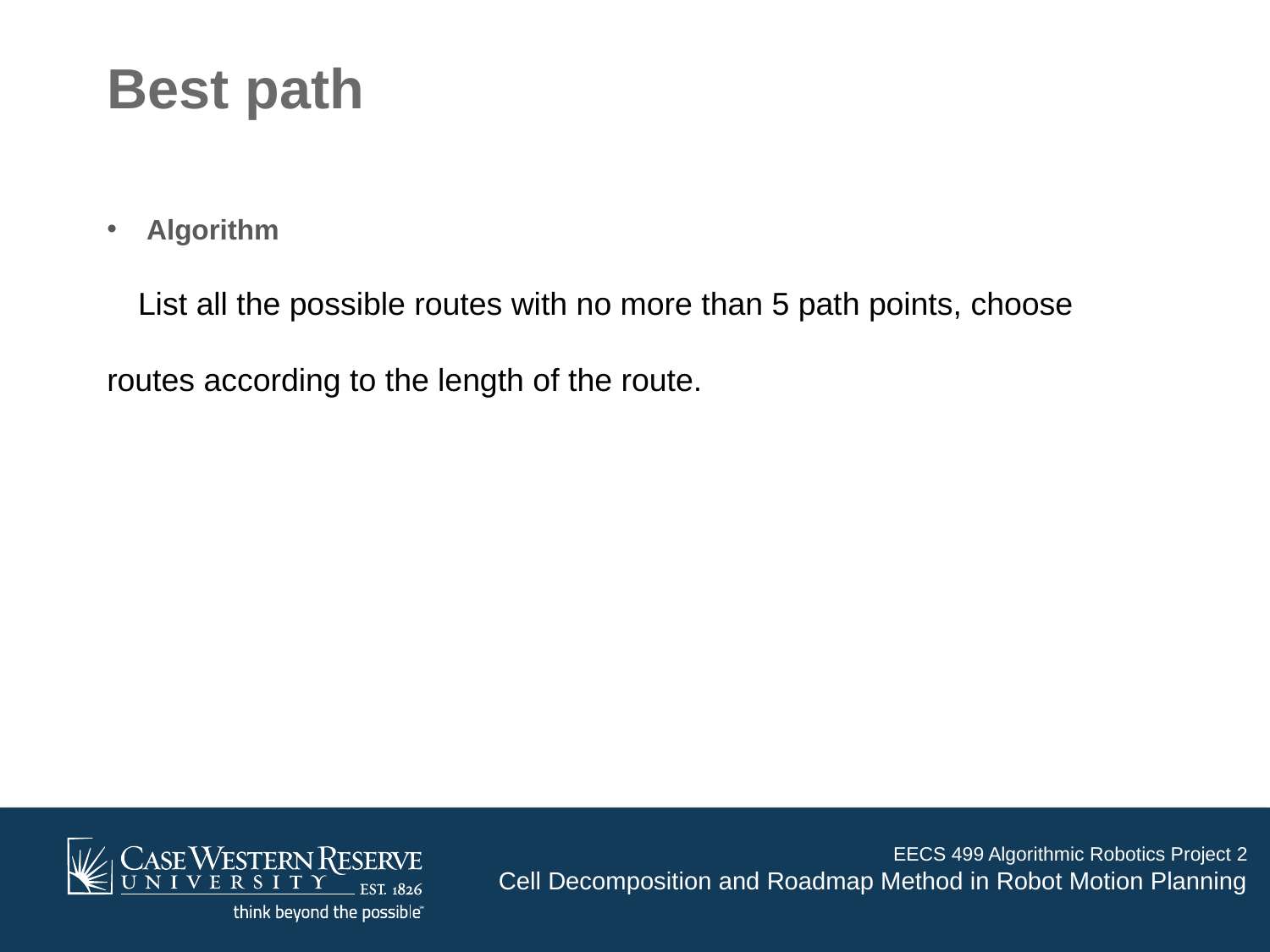

Best path

Algorithm
    List all the possible routes with no more than 5 path points, choose routes according to the length of the route.